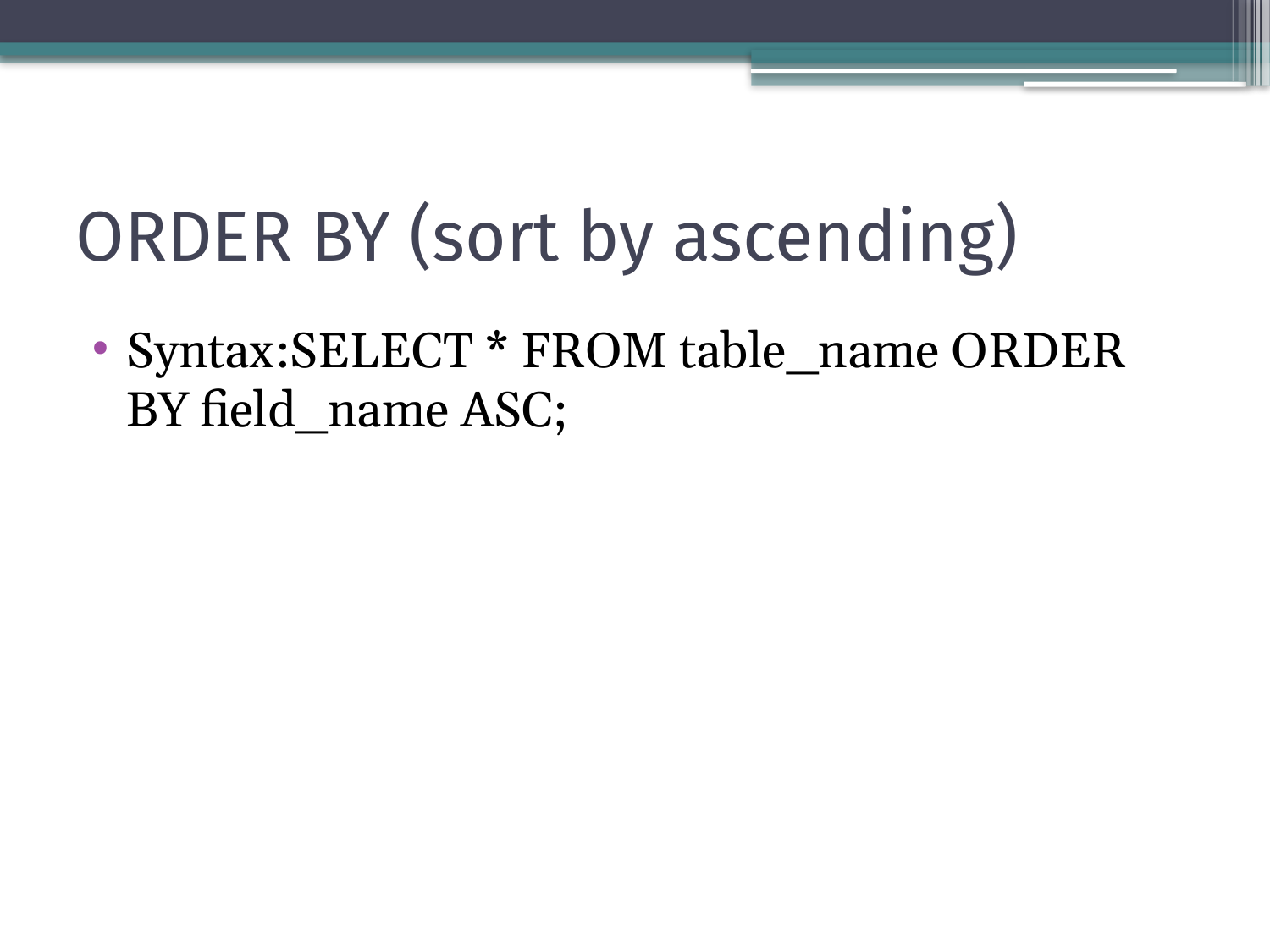

# ORDER BY (sort by ascending)
Syntax:SELECT * FROM table_name ORDER BY field_name ASC;